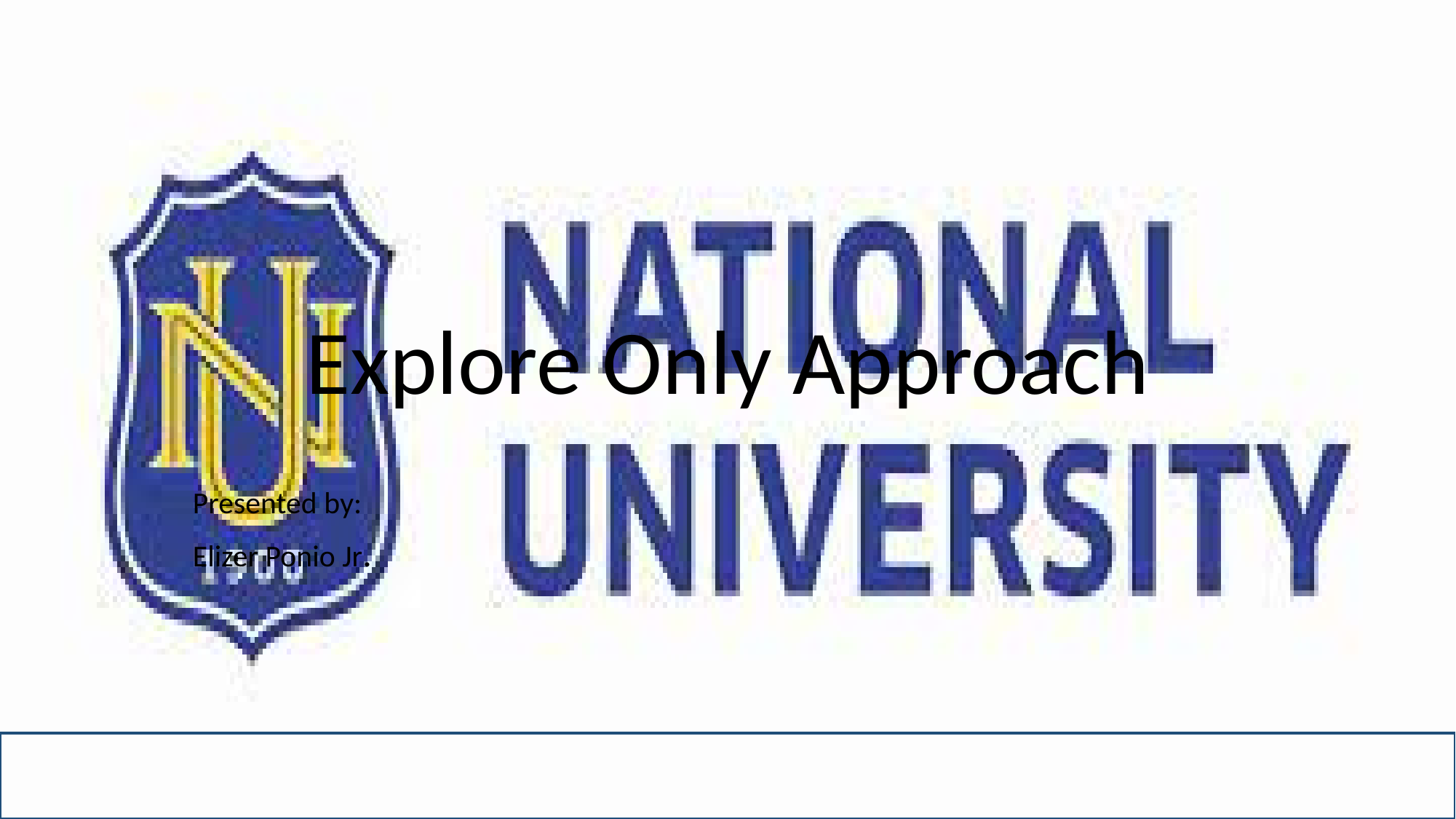

# Explore Only Approach

Presented by:
Elizer Ponio Jr.